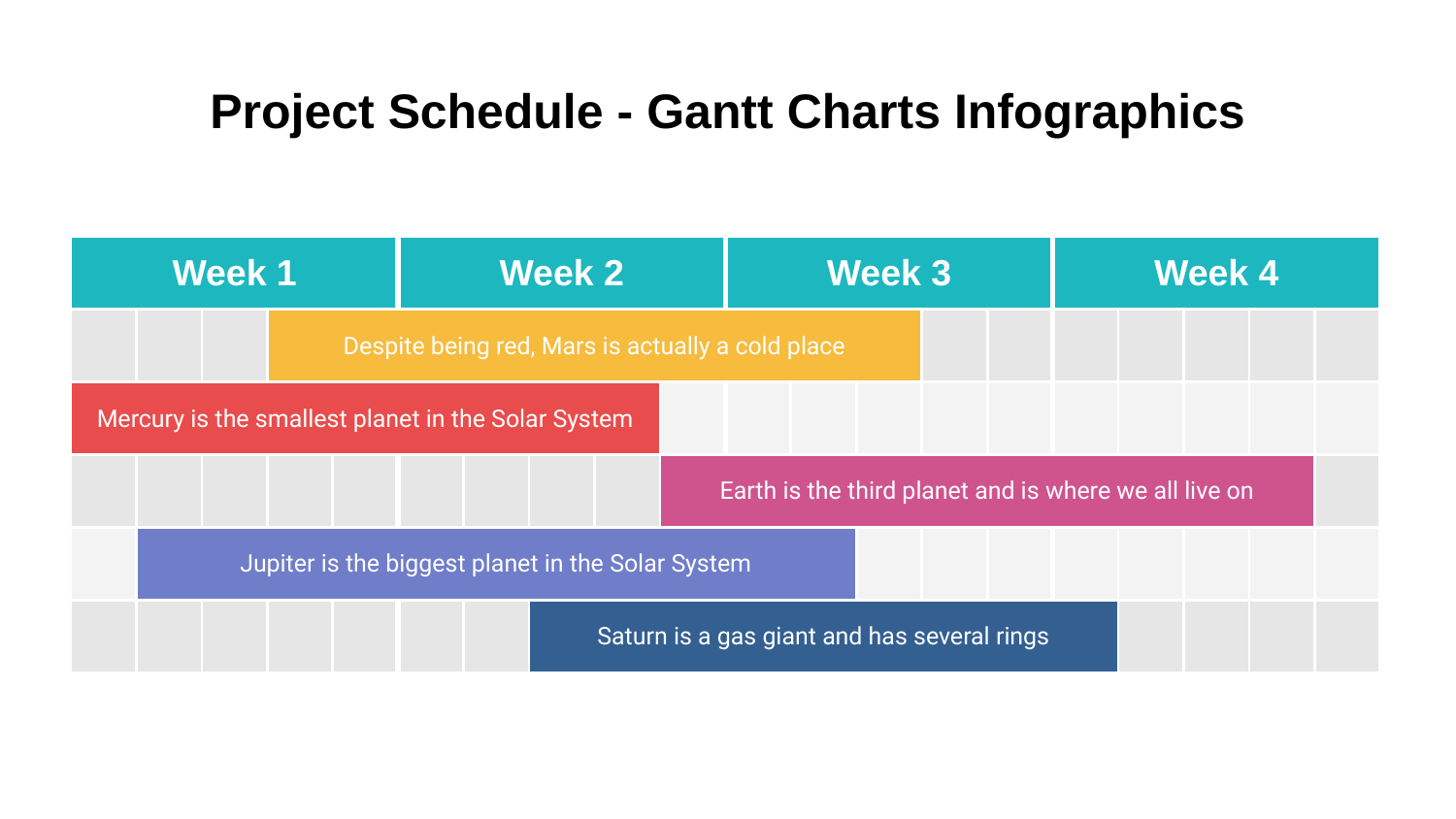

# Project Schedule - Gantt Charts Infographics
| Week 1 |  |  |  |  | Week 2 |  |  |  |  | Week 3 |  |  |  |  | Week 4 |  |  |  |  |
| --- | --- | --- | --- | --- | --- | --- | --- | --- | --- | --- | --- | --- | --- | --- | --- | --- | --- | --- | --- |
|  |  |  | Despite being red, Mars is actually a cold place |  |  |  |  |  |  |  |  |  |  |  |  |  |  |  |  |
| Mercury is the smallest planet in the Solar System |  |  |  |  |  |  |  |  |  |  |  |  |  |  |  |  |  |  |  |
|  |  |  |  |  |  |  |  |  | Earth is the third planet and is where we all live on |  |  |  |  |  |  |  |  |  |  |
|  | Jupiter is the biggest planet in the Solar System |  |  |  |  |  |  |  |  |  |  |  |  |  |  |  |  |  |  |
|  |  |  |  |  |  |  | Saturn is a gas giant and has several rings |  |  |  |  |  |  |  |  |  |  |  |  |